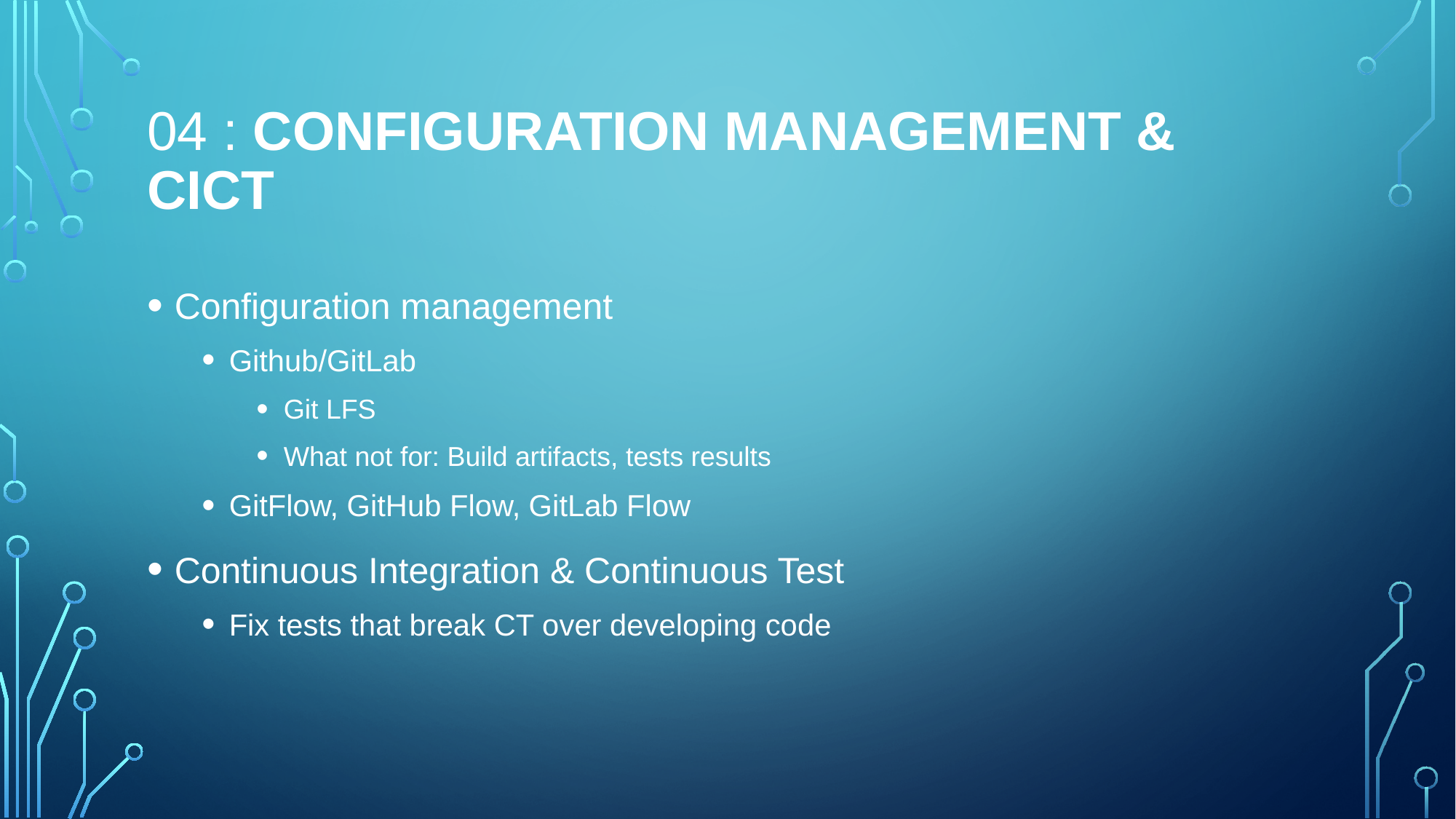

# 04 : Configuration Management & CICT
Configuration management
Github/GitLab
Git LFS
What not for: Build artifacts, tests results
GitFlow, GitHub Flow, GitLab Flow
Continuous Integration & Continuous Test
Fix tests that break CT over developing code